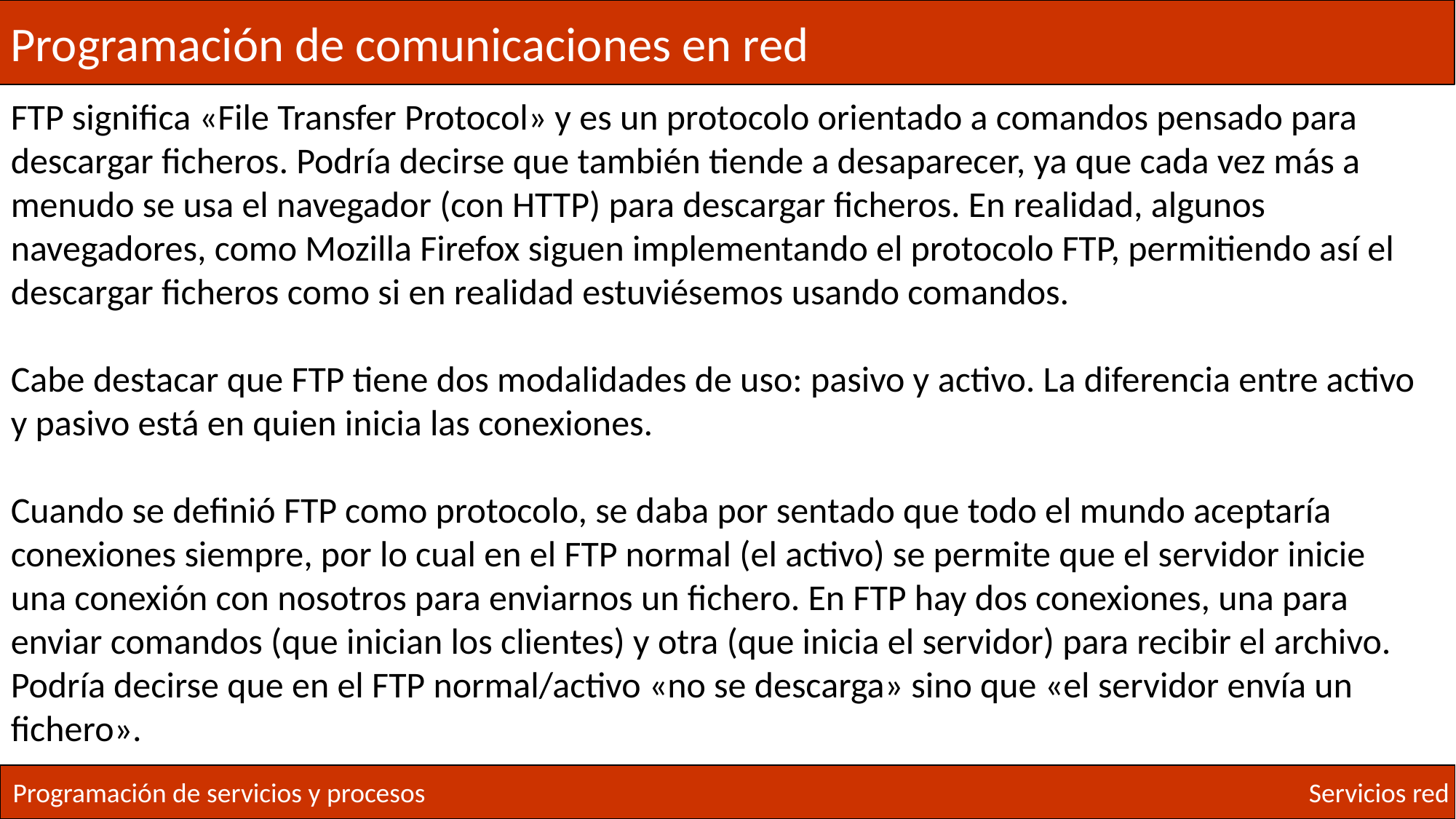

Programación de comunicaciones en red
FTP significa «File Transfer Protocol» y es un protocolo orientado a comandos pensado para descargar ficheros. Podría decirse que también tiende a desaparecer, ya que cada vez más a menudo se usa el navegador (con HTTP) para descargar ficheros. En realidad, algunos navegadores, como Mozilla Firefox siguen implementando el protocolo FTP, permitiendo así el descargar ficheros como si en realidad estuviésemos usando comandos.

Cabe destacar que FTP tiene dos modalidades de uso: pasivo y activo. La diferencia entre activo y pasivo está en quien inicia las conexiones.

Cuando se definió FTP como protocolo, se daba por sentado que todo el mundo aceptaría conexiones siempre, por lo cual en el FTP normal (el activo) se permite que el servidor inicie una conexión con nosotros para enviarnos un fichero. En FTP hay dos conexiones, una para enviar comandos (que inician los clientes) y otra (que inicia el servidor) para recibir el archivo. Podría decirse que en el FTP normal/activo «no se descarga» sino que «el servidor envía un fichero».

Programación de servicios y procesos
Servicios red